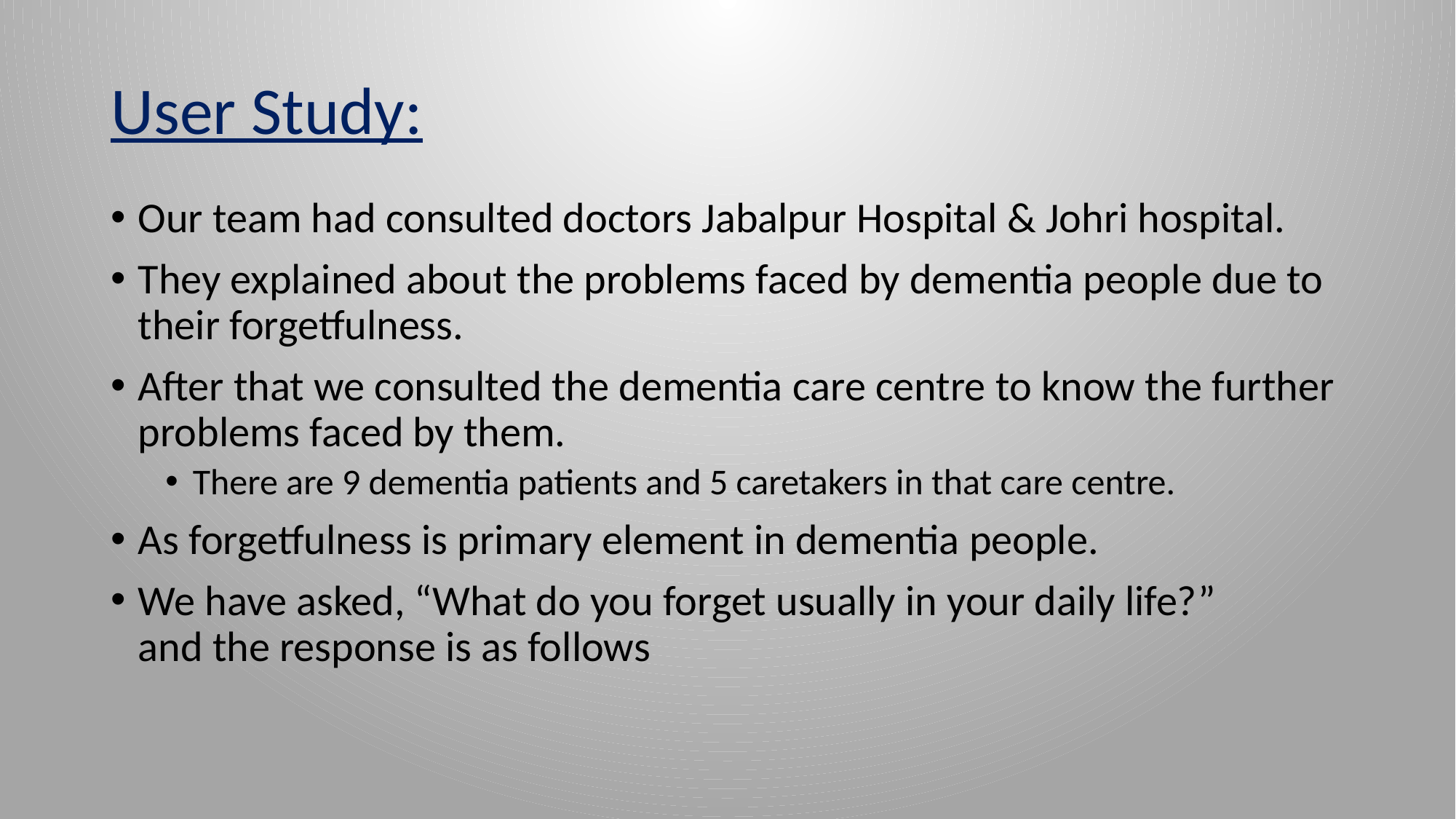

# User Study:
Our team had consulted doctors Jabalpur Hospital & Johri hospital.
They explained about the problems faced by dementia people due to their forgetfulness.
After that we consulted the dementia care centre to know the further problems faced by them.
There are 9 dementia patients and 5 caretakers in that care centre.
As forgetfulness is primary element in dementia people.
We have asked, “What do you forget usually in your daily life?”       and the response is as follows